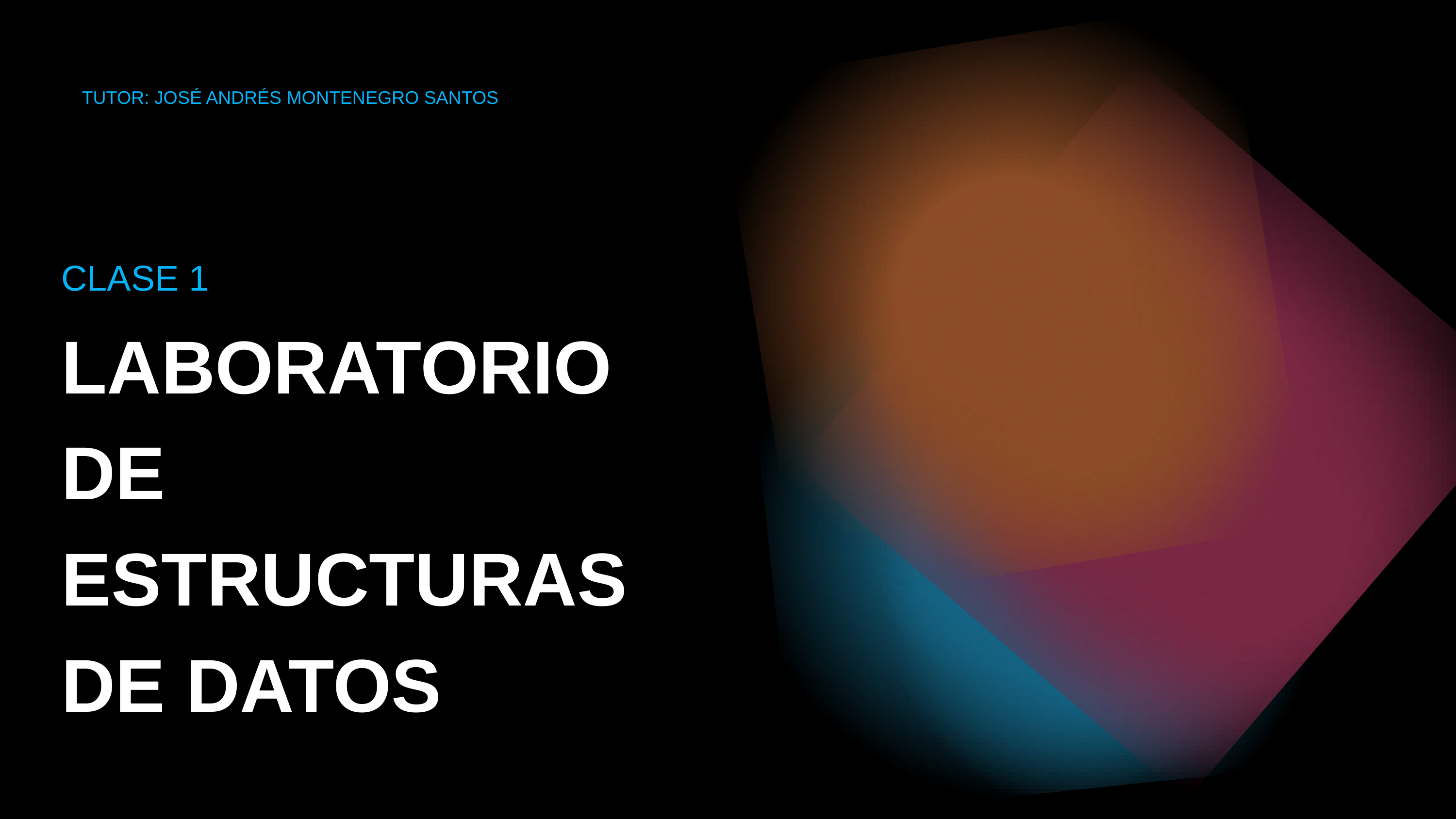

TUTOR: JOSÉ ANDRÉS MONTENEGRO SANTOS

CLASE 1
LABORATORIO DE ESTRUCTURAS DE DATOS